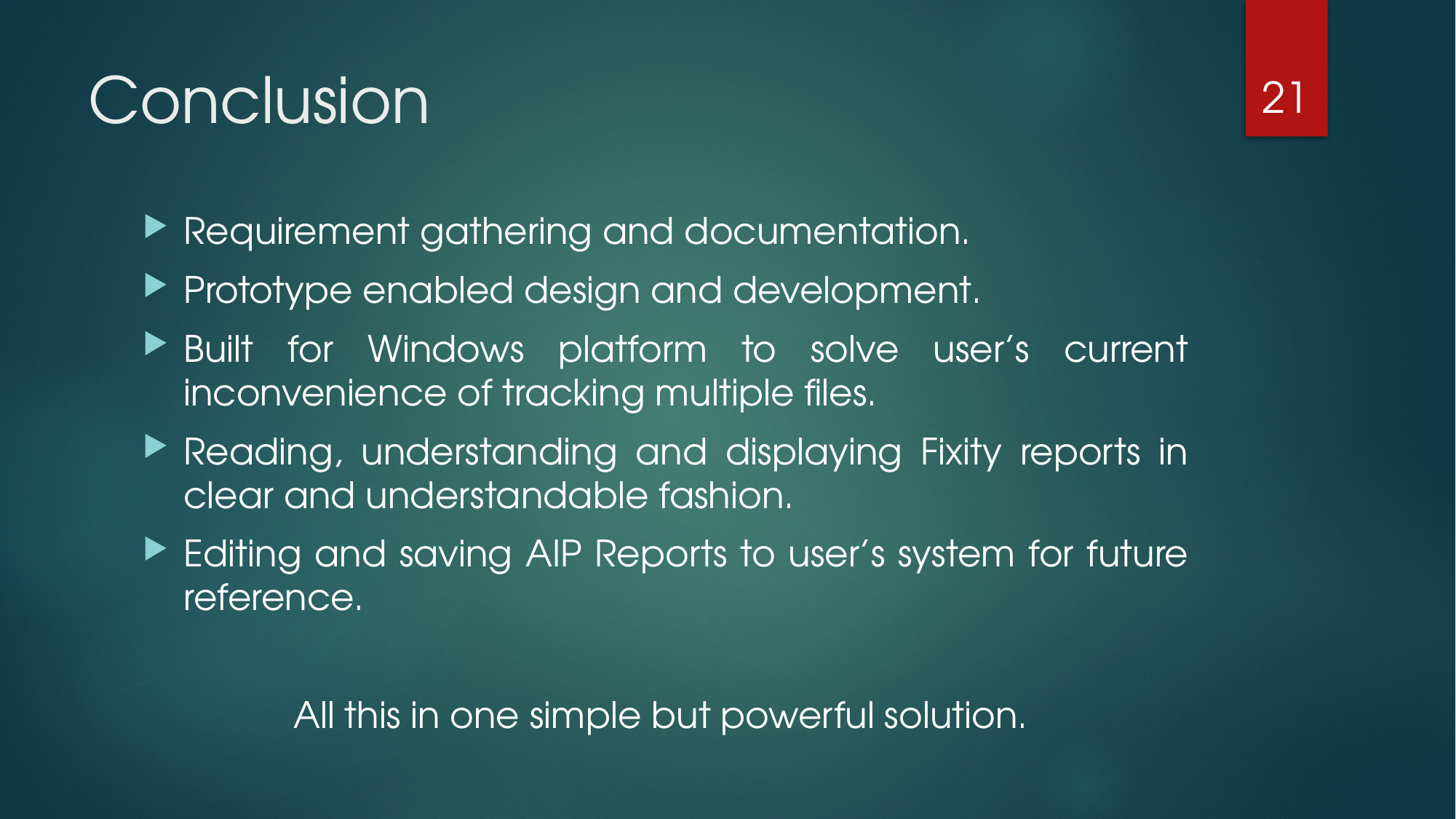

21
# Conclusion
Requirement gathering and documentation.
Prototype enabled design and development.
Built for Windows platform to solve user’s current inconvenience of tracking multiple files.
Reading, understanding and displaying Fixity reports in clear and understandable fashion.
Editing and saving AIP Reports to user’s system for future reference.

All this in one simple but powerful solution.